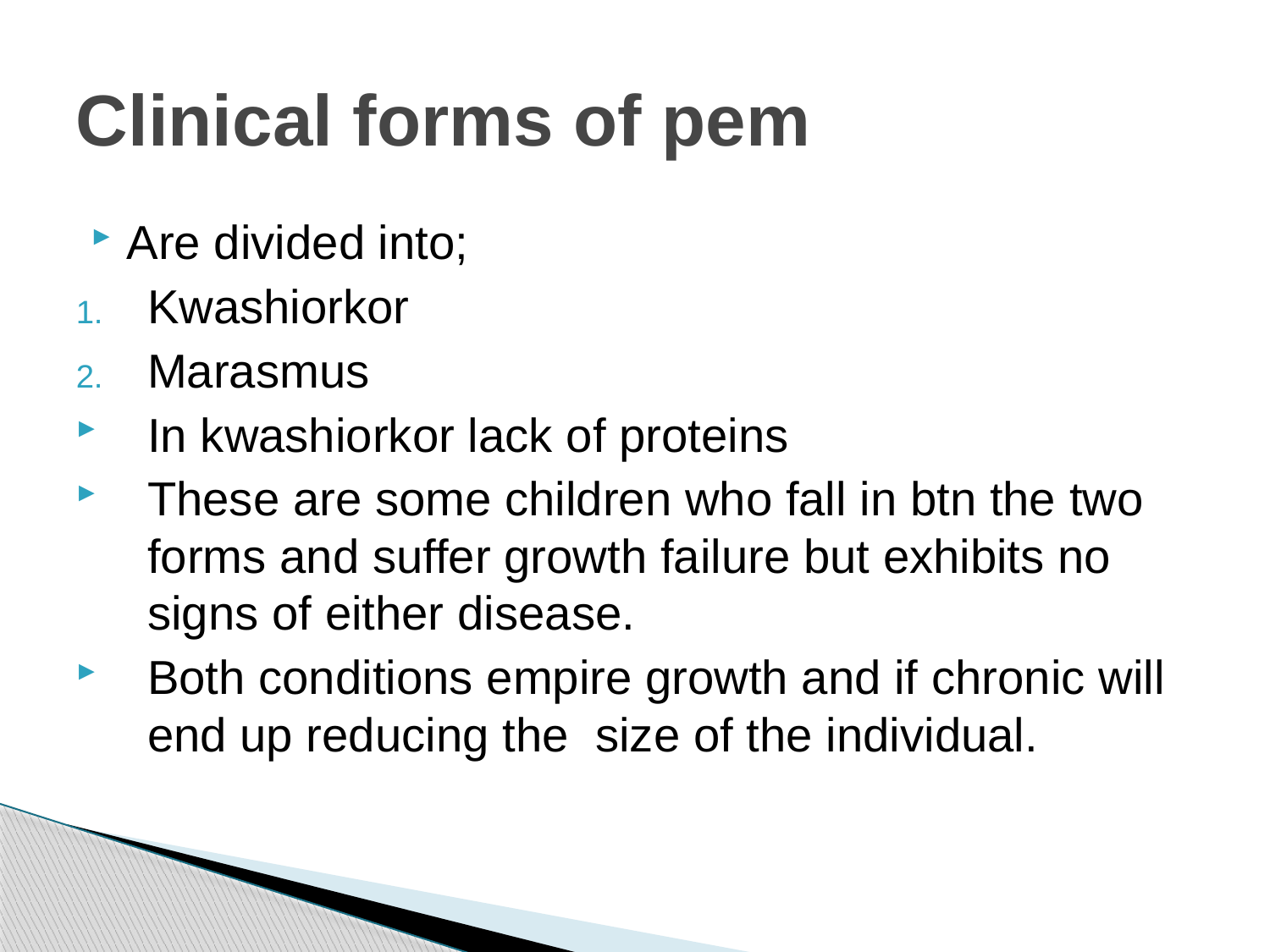

# Clinical forms of pem
Are divided into;
Kwashiorkor
Marasmus
In kwashiorkor lack of proteins
These are some children who fall in btn the two forms and suffer growth failure but exhibits no signs of either disease.
Both conditions empire growth and if chronic will end up reducing the  size of the individual.